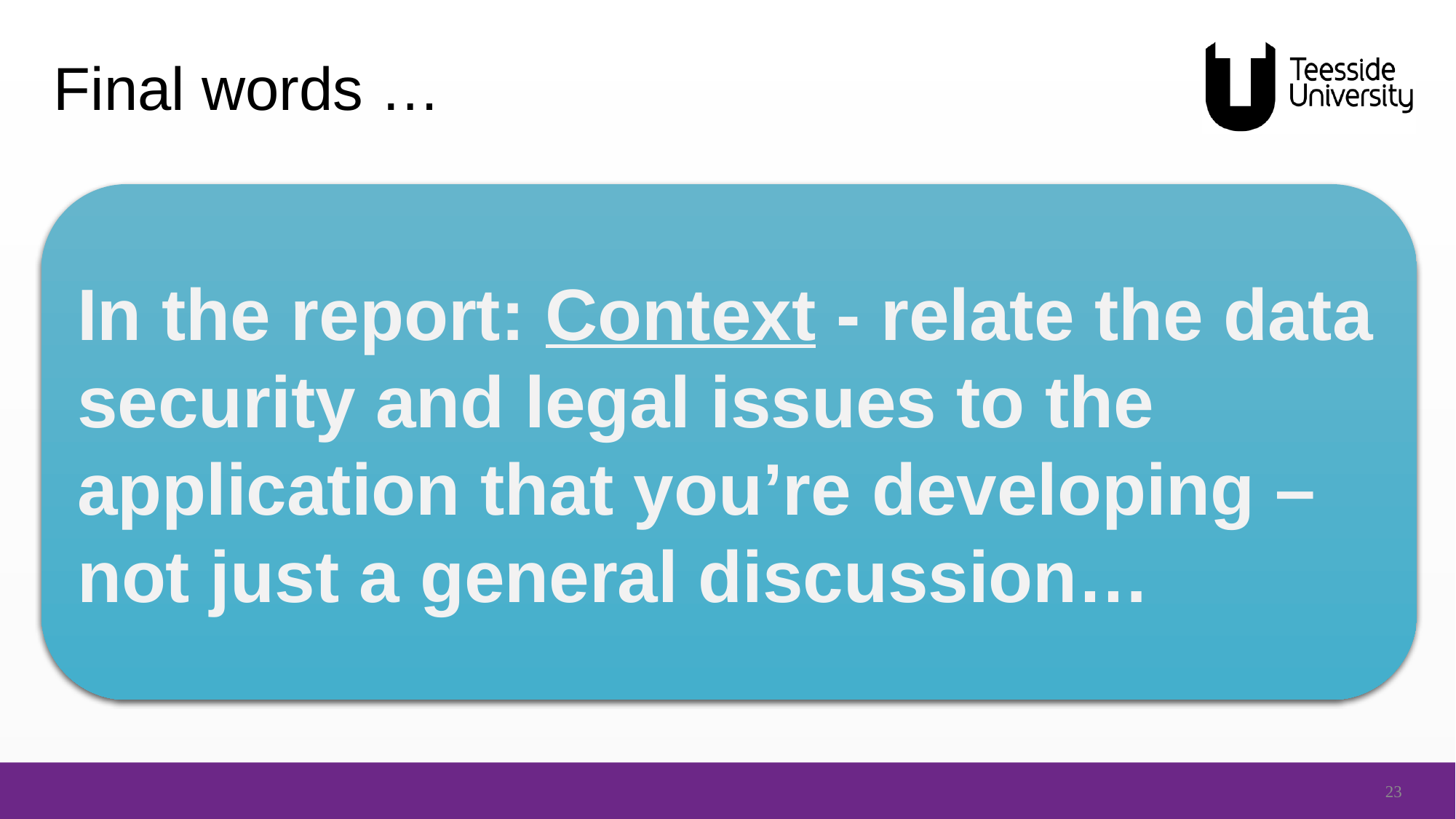

# Final words …

In the report: Context - relate the data security and legal issues to the application that you’re developing – not just a general discussion…
23